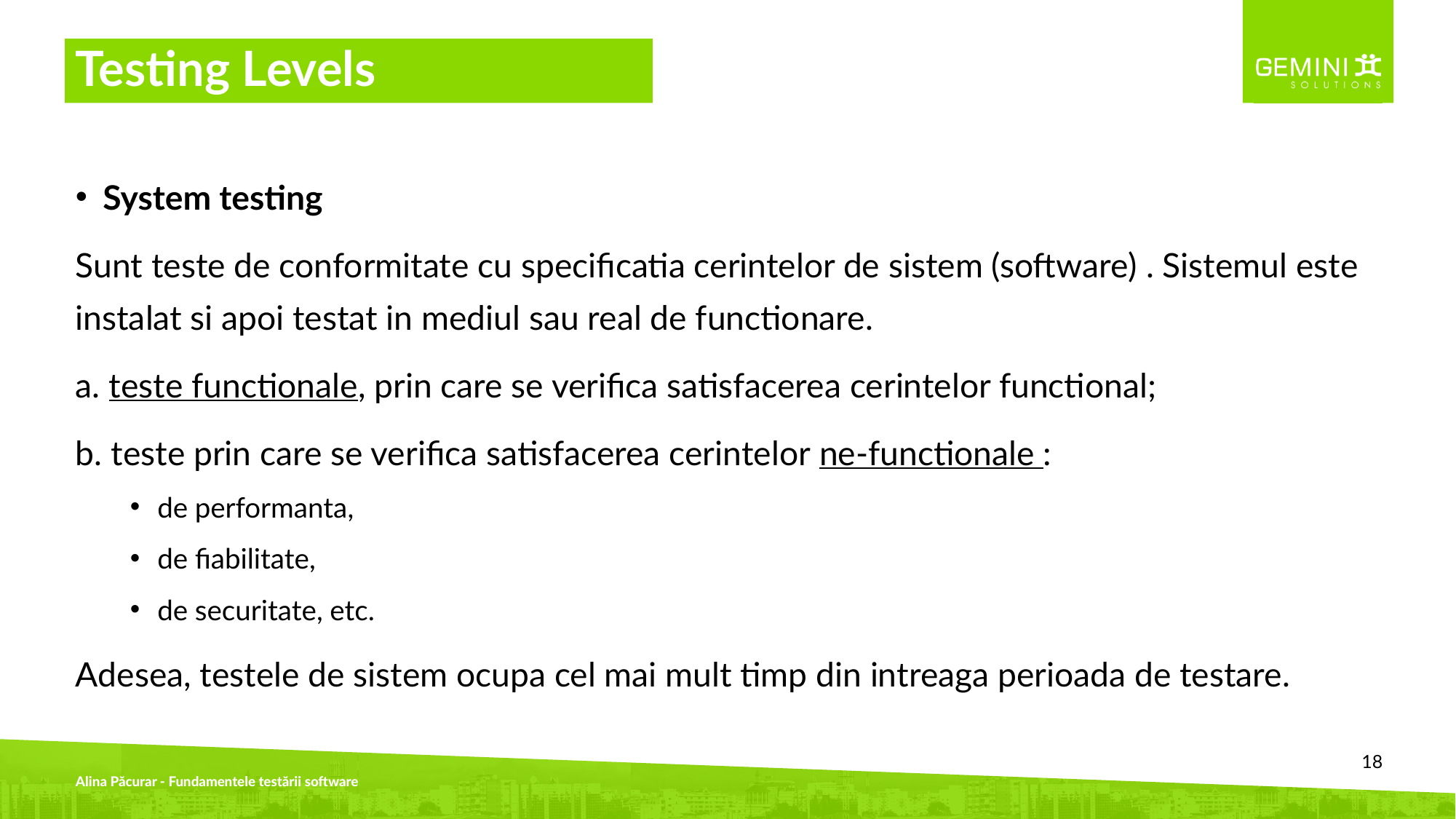

# Testing Levels
System testing
Sunt teste de conformitate cu specificatia cerintelor de sistem (software) . Sistemul este instalat si apoi testat in mediul sau real de functionare.
a. teste functionale, prin care se verifica satisfacerea cerintelor functional;
b. teste prin care se verifica satisfacerea cerintelor ne-functionale :
de performanta,
de fiabilitate,
de securitate, etc.
Adesea, testele de sistem ocupa cel mai mult timp din intreaga perioada de testare.
18
Alina Păcurar - Fundamentele testării software